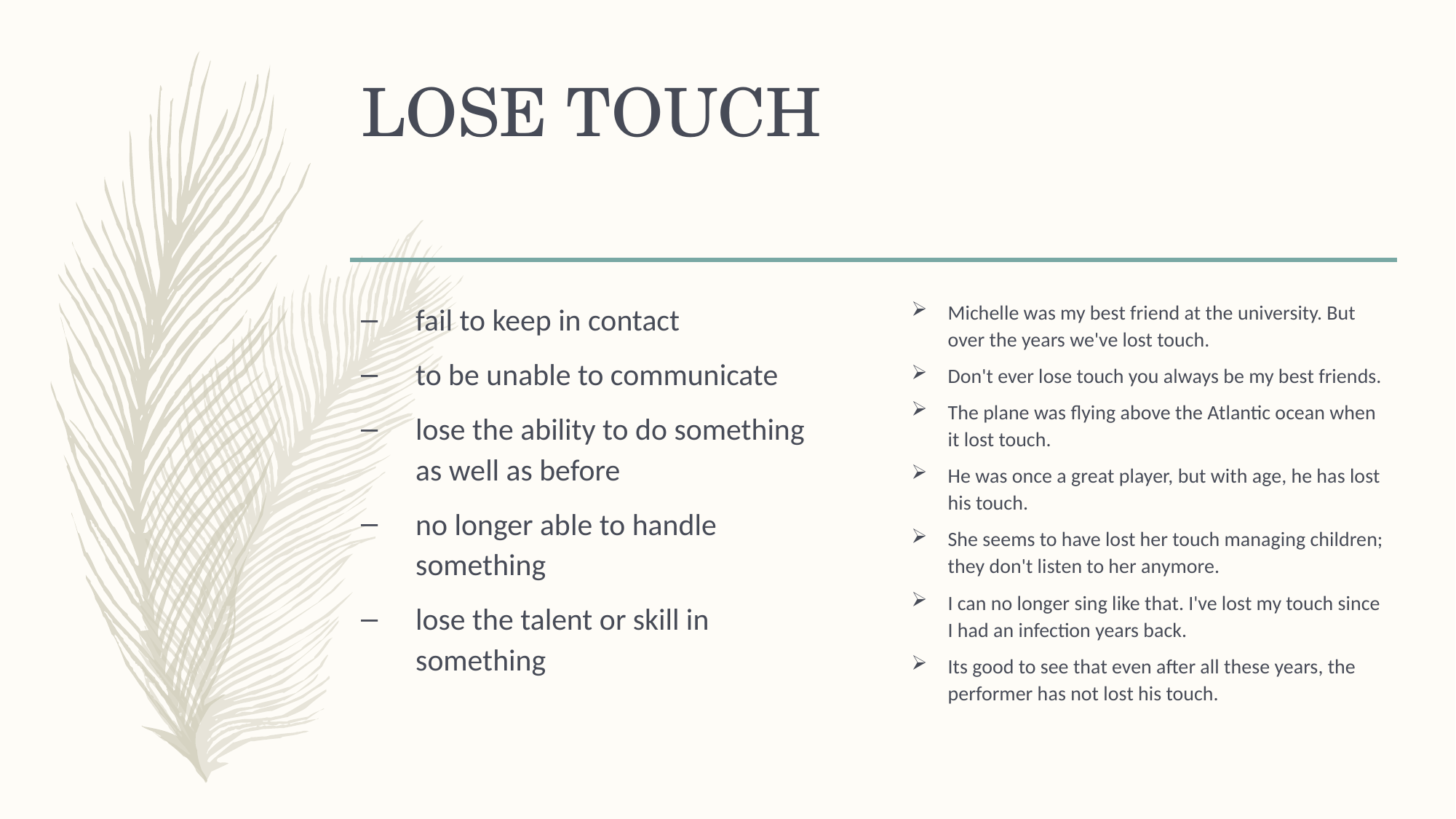

# LOSE TOUCH
fail to keep in contact
to be unable to communicate
lose the ability to do something as well as before
no longer able to handle something
lose the talent or skill in something
Michelle was my best friend at the university. But over the years we've lost touch.
Don't ever lose touch you always be my best friends.
The plane was flying above the Atlantic ocean when it lost touch.
He was once a great player, but with age, he has lost his touch.
She seems to have lost her touch managing children; they don't listen to her anymore.
I can no longer sing like that. I've lost my touch since I had an infection years back.
Its good to see that even after all these years, the performer has not lost his touch.